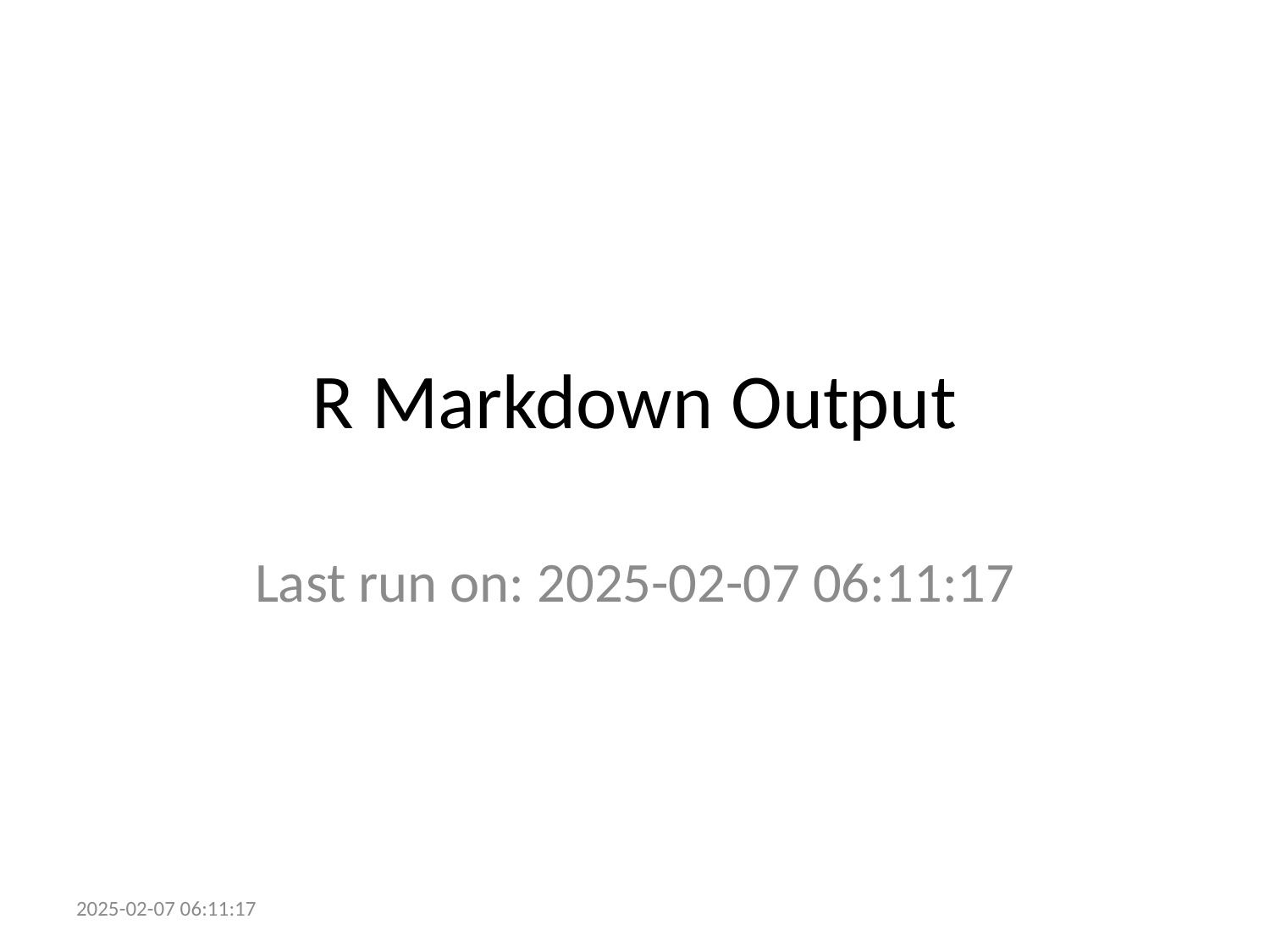

# R Markdown Output
Last run on: 2025-02-07 06:11:17
2025-02-07 06:11:17